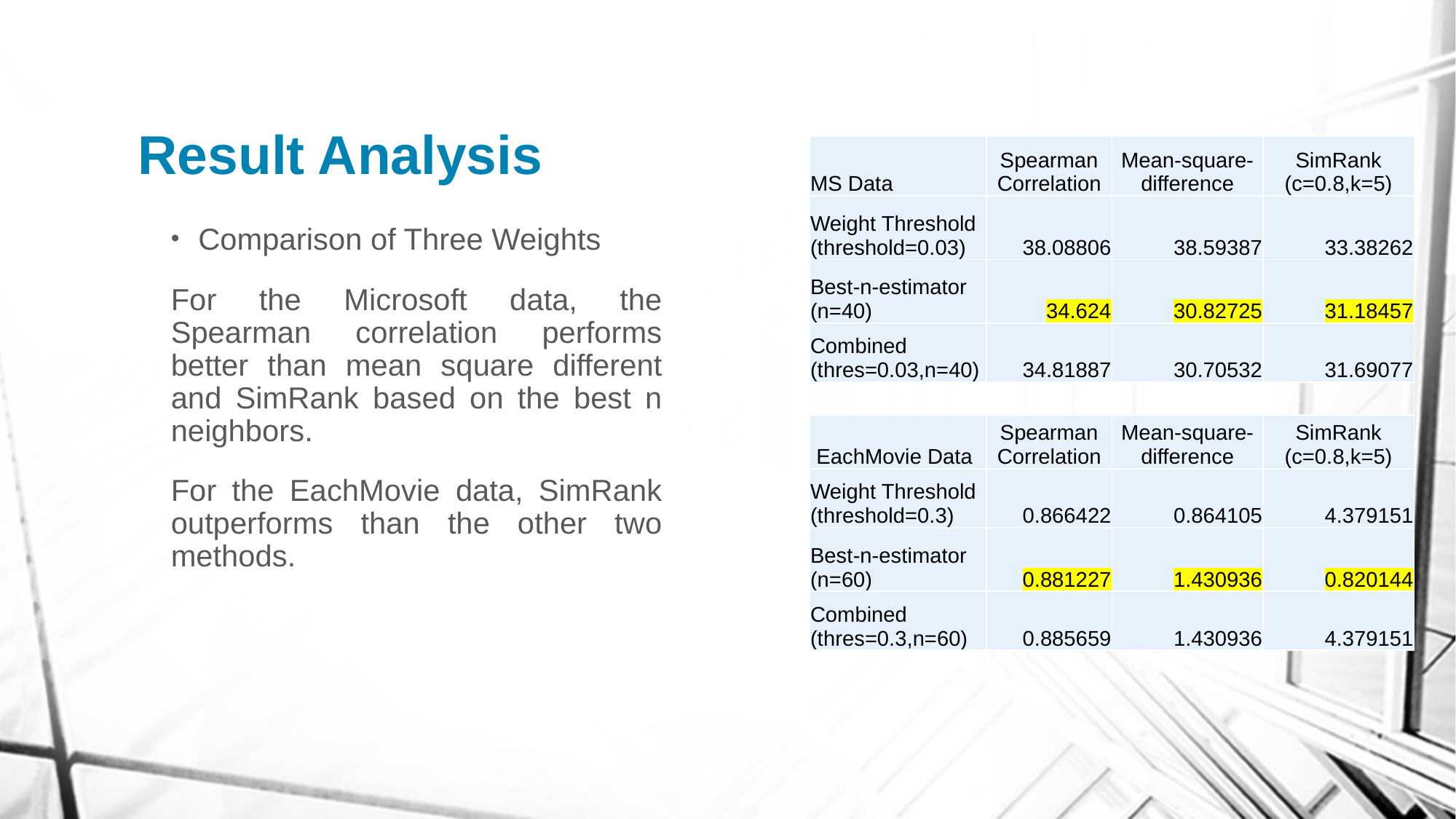

# Result Analysis
| MS Data | Spearman Correlation | Mean-square-difference | SimRank (c=0.8,k=5) |
| --- | --- | --- | --- |
| Weight Threshold (threshold=0.03) | 38.08806 | 38.59387 | 33.38262 |
| Best-n-estimator (n=40) | 34.624 | 30.82725 | 31.18457 |
| Combined (thres=0.03,n=40) | 34.81887 | 30.70532 | 31.69077 |
|  |  |  |  |
| EachMovie Data | Spearman Correlation | Mean-square-difference | SimRank (c=0.8,k=5) |
| Weight Threshold (threshold=0.3) | 0.866422 | 0.864105 | 4.379151 |
| Best-n-estimator (n=60) | 0.881227 | 1.430936 | 0.820144 |
| Combined (thres=0.3,n=60) | 0.885659 | 1.430936 | 4.379151 |
Comparison of Three Weights
For the Microsoft data, the Spearman correlation performs better than mean square different and SimRank based on the best n neighbors.
For the EachMovie data, SimRank outperforms than the other two methods.